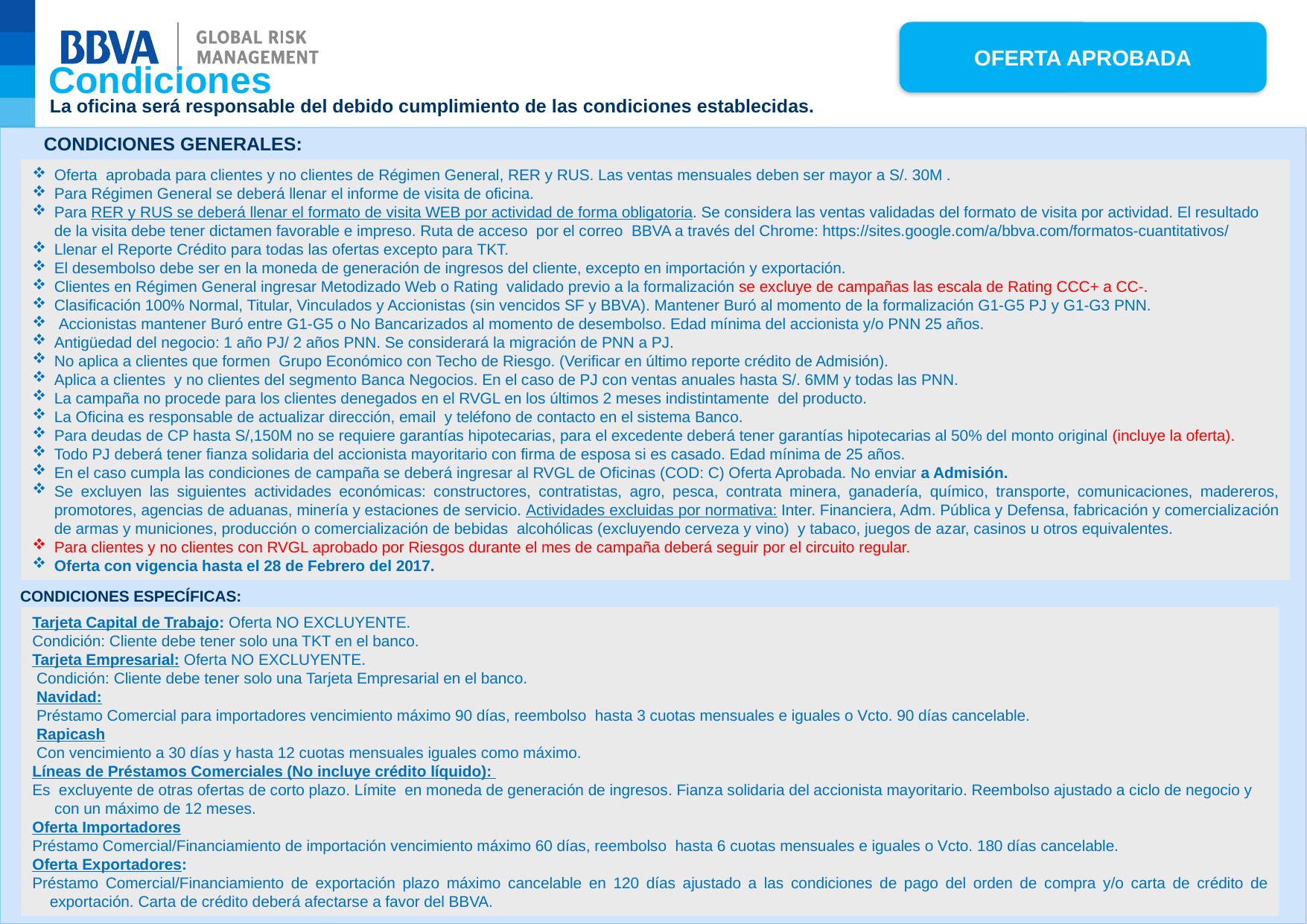

OFERTA APROBADA
Condiciones
La oficina será responsable del debido cumplimiento de las condiciones establecidas.

CONDICIONES GENERALES:

Oferta  aprobada para clientes y no clientes de Régimen General, RER y RUS. Las ventas mensuales deben ser mayor a S/. 30M .
Para Régimen General se deberá llenar el informe de visita de oficina.
Para RER y RUS se deberá llenar el formato de visita WEB por actividad de forma obligatoria. Se considera las ventas validadas del formato de visita por actividad. El resultado de la visita debe tener dictamen favorable e impreso. Ruta de acceso  por el correo  BBVA a través del Chrome: https://sites.google.com/a/bbva.com/formatos-cuantitativos/
Llenar el Reporte Crédito para todas las ofertas excepto para TKT.
El desembolso debe ser en la moneda de generación de ingresos del cliente, excepto en importación y exportación.
Clientes en Régimen General ingresar Metodizado Web o Rating  validado previo a la formalización se excluye de campañas las escala de Rating CCC+ a CC-.
Clasificación 100% Normal, Titular, Vinculados y Accionistas (sin vencidos SF y BBVA). Mantener Buró al momento de la formalización G1-G5 PJ y G1-G3 PNN.
 Accionistas mantener Buró entre G1-G5 o No Bancarizados al momento de desembolso. Edad mínima del accionista y/o PNN 25 años.
Antigüedad del negocio: 1 año PJ/ 2 años PNN. Se considerará la migración de PNN a PJ.
No aplica a clientes que formen  Grupo Económico con Techo de Riesgo. (Verificar en último reporte crédito de Admisión).
Aplica a clientes  y no clientes del segmento Banca Negocios. En el caso de PJ con ventas anuales hasta S/. 6MM y todas las PNN.
La campaña no procede para los clientes denegados en el RVGL en los últimos 2 meses indistintamente  del producto.
La Oficina es responsable de actualizar dirección, email  y teléfono de contacto en el sistema Banco.
Para deudas de CP hasta S/,150M no se requiere garantías hipotecarias, para el excedente deberá tener garantías hipotecarias al 50% del monto original (incluye la oferta).
Todo PJ deberá tener fianza solidaria del accionista mayoritario con firma de esposa si es casado. Edad mínima de 25 años.
En el caso cumpla las condiciones de campaña se deberá ingresar al RVGL de Oficinas (COD: C) Oferta Aprobada. No enviar a Admisión.
Se excluyen las siguientes actividades económicas: constructores, contratistas, agro, pesca, contrata minera, ganadería, químico, transporte, comunicaciones, madereros, promotores, agencias de aduanas, minería y estaciones de servicio. Actividades excluidas por normativa: Inter. Financiera, Adm. Pública y Defensa, fabricación y comercialización de armas y municiones, producción o comercialización de bebidas  alcohólicas (excluyendo cerveza y vino)  y tabaco, juegos de azar, casinos u otros equivalentes.
Para clientes y no clientes con RVGL aprobado por Riesgos durante el mes de campaña deberá seguir por el circuito regular.
Oferta con vigencia hasta el 28 de Febrero del 2017.
CONDICIONES ESPECÍFICAS:
Tarjeta Capital de Trabajo: Oferta NO EXCLUYENTE.
Condición: Cliente debe tener solo una TKT en el banco.
Tarjeta Empresarial: Oferta NO EXCLUYENTE.
Condición: Cliente debe tener solo una Tarjeta Empresarial en el banco.
Navidad:
Préstamo Comercial para importadores vencimiento máximo 90 días, reembolso  hasta 3 cuotas mensuales e iguales o Vcto. 90 días cancelable.
Rapicash
Con vencimiento a 30 días y hasta 12 cuotas mensuales iguales como máximo.
Líneas de Préstamos Comerciales (No incluye crédito líquido):
Es  excluyente de otras ofertas de corto plazo. Límite  en moneda de generación de ingresos. Fianza solidaria del accionista mayoritario. Reembolso ajustado a ciclo de negocio y con un máximo de 12 meses.
Oferta Importadores
Préstamo Comercial/Financiamiento de importación vencimiento máximo 60 días, reembolso  hasta 6 cuotas mensuales e iguales o Vcto. 180 días cancelable.
Oferta Exportadores:
Préstamo Comercial/Financiamiento de exportación plazo máximo cancelable en 120 días ajustado a las condiciones de pago del orden de compra y/o carta de crédito de exportación. Carta de crédito deberá afectarse a favor del BBVA.